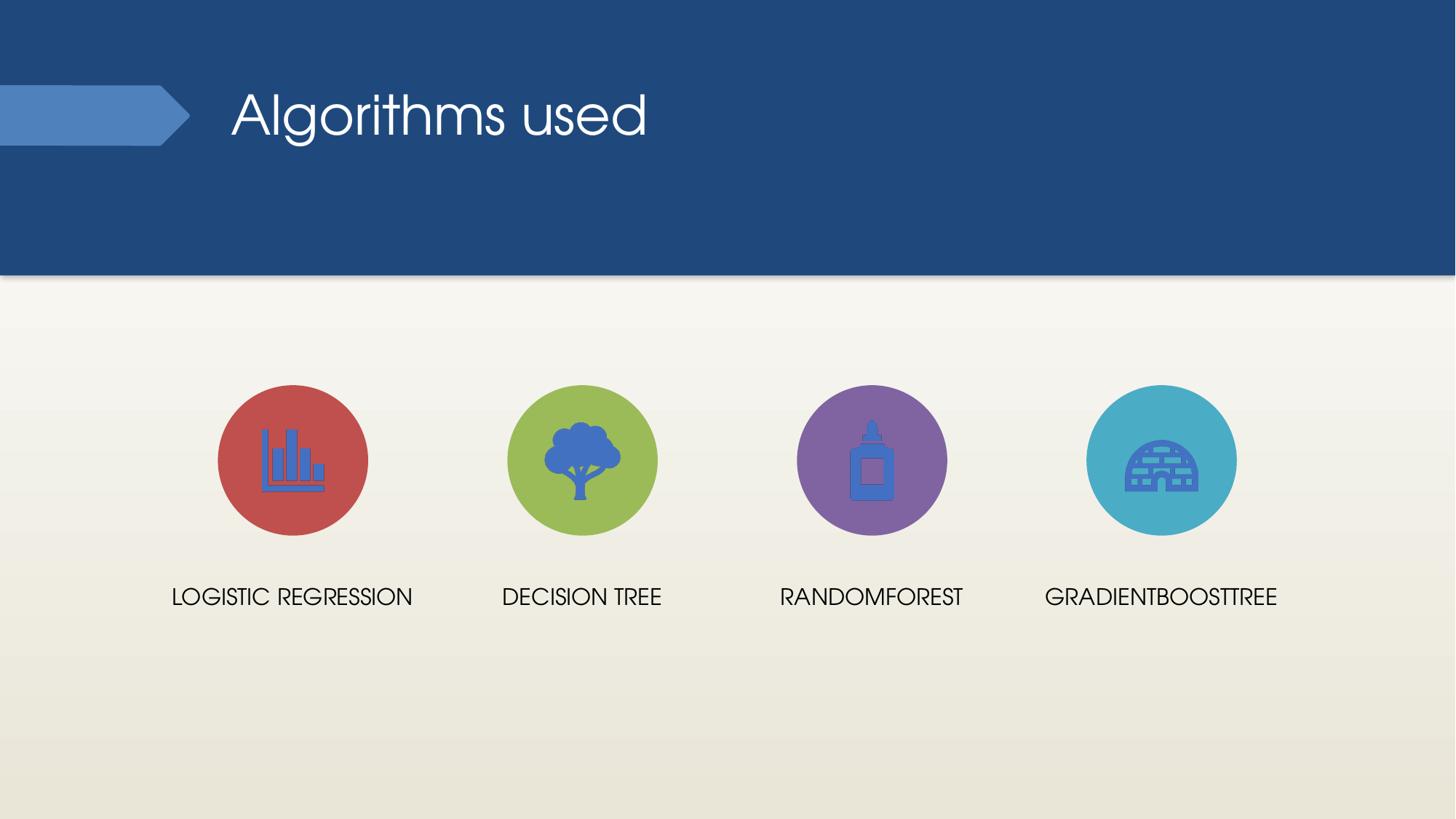

# Algorithms used

Logistic Regression
Decision Tree
RandomForest
GradientBoostTree